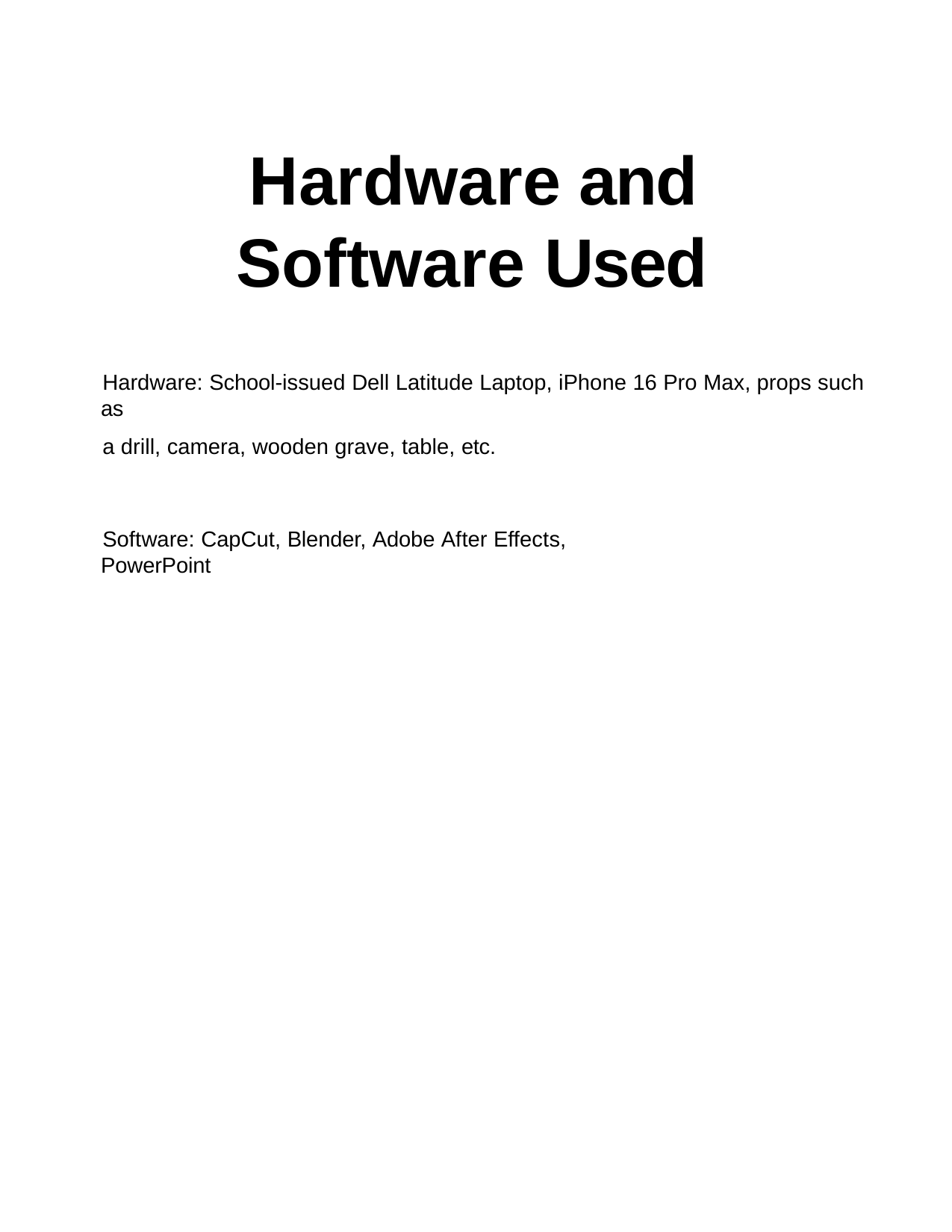

# Hardware and Software Used
Hardware: School-issued Dell Latitude Laptop, iPhone 16 Pro Max, props such as
a drill, camera, wooden grave, table, etc.
Software: CapCut, Blender, Adobe After Effects, PowerPoint
9